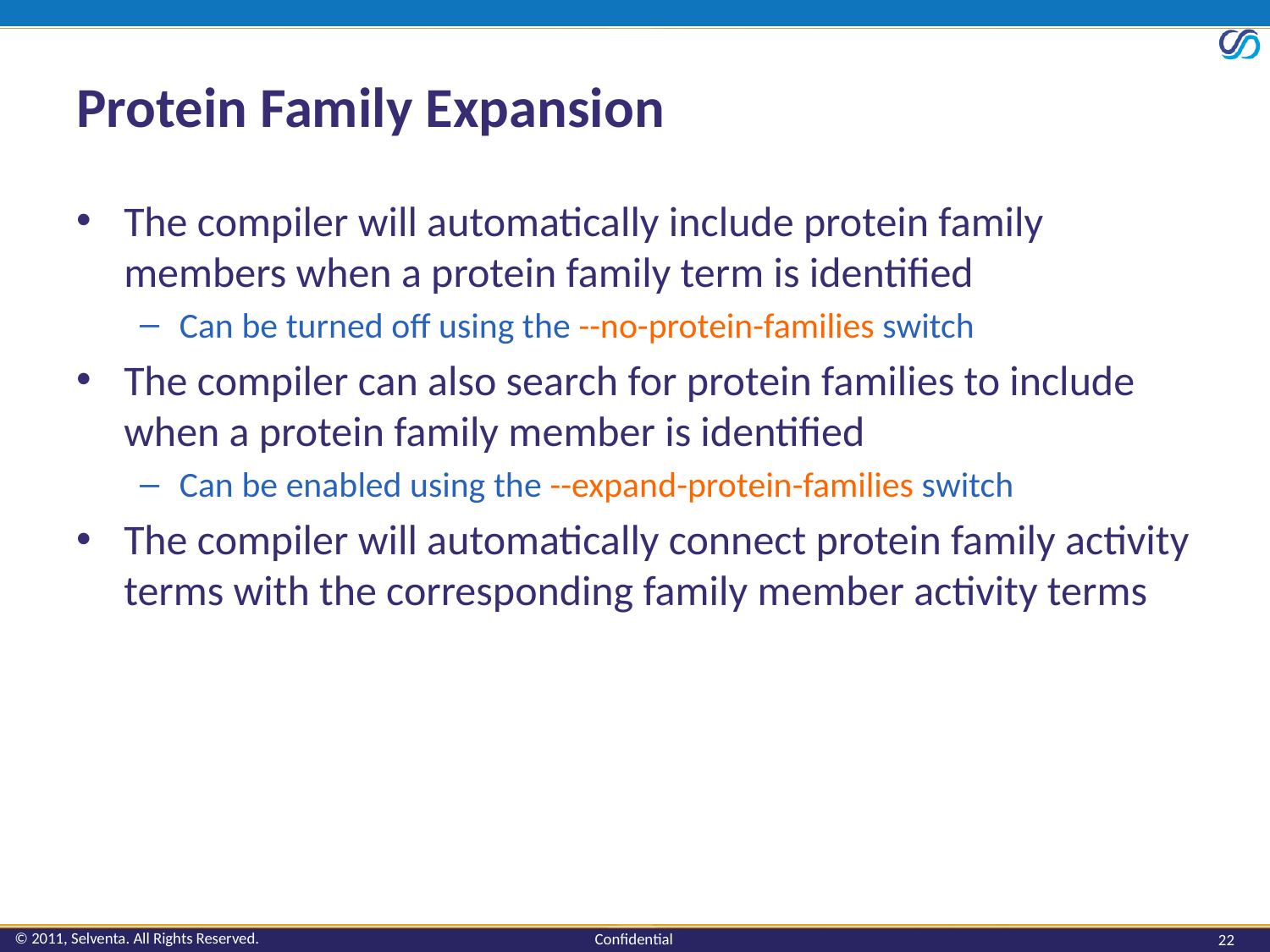

# Protein Family Expansion
The compiler will automatically include protein family members when a protein family term is identified
Can be turned off using the --no-protein-families switch
The compiler can also search for protein families to include when a protein family member is identified
Can be enabled using the --expand-protein-families switch
The compiler will automatically connect protein family activity terms with the corresponding family member activity terms
22